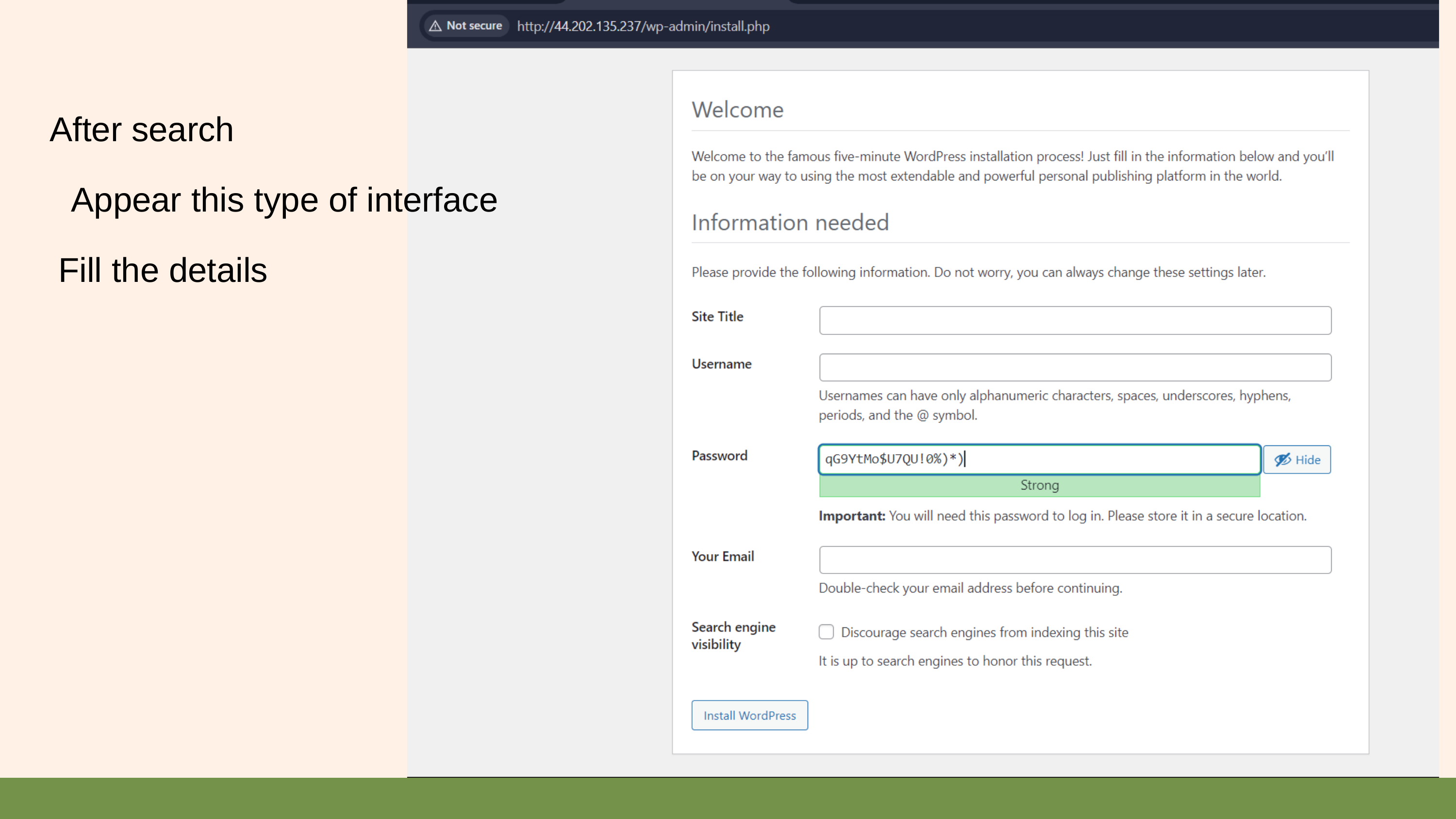

After search
Appear this type of interface
Fill the details